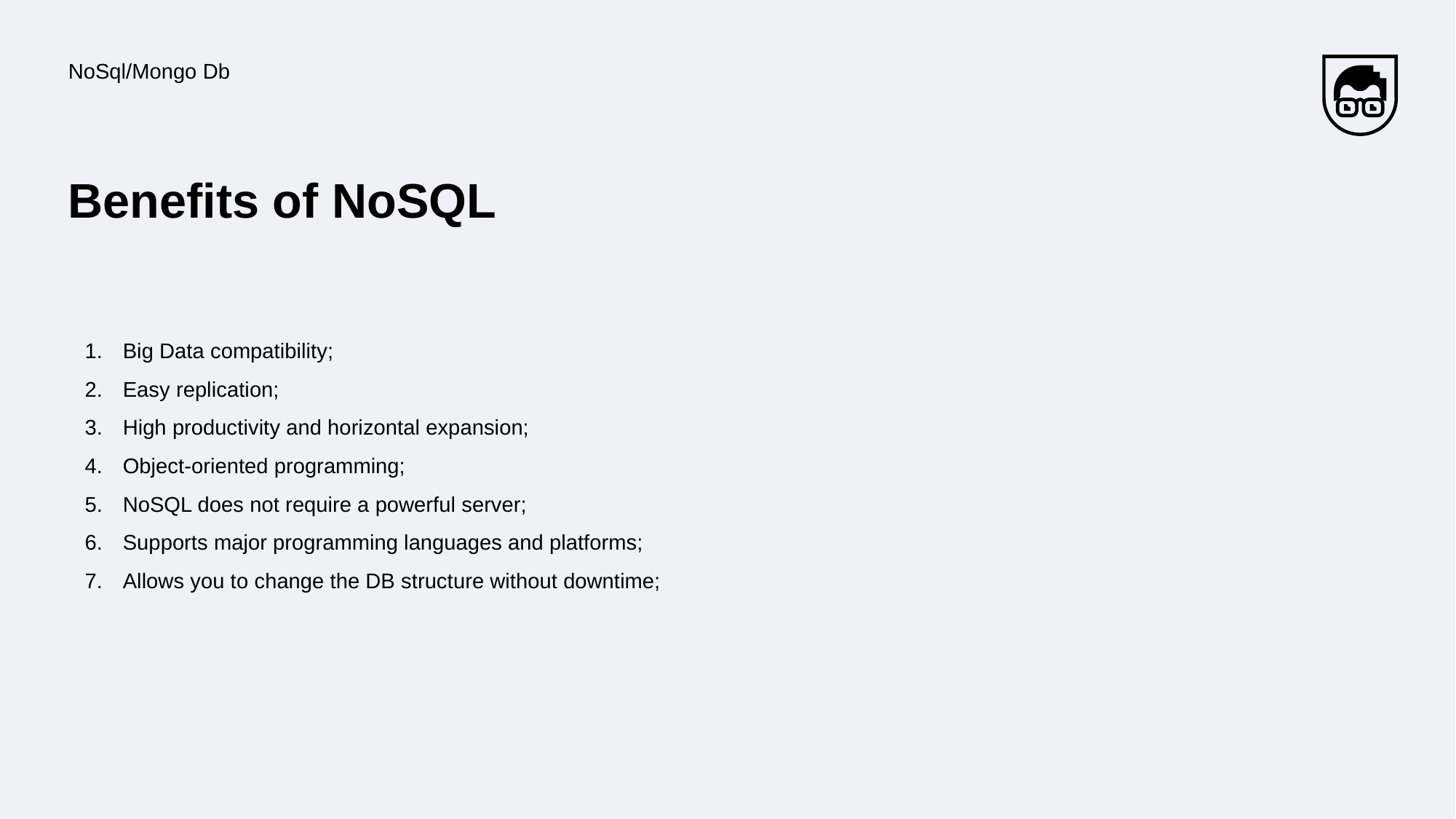

NoSql/Mongo Db
# Benefits of NoSQL
Big Data compatibility;
Easy replication;
High productivity and horizontal expansion;
Object-oriented programming;
NoSQL does not require a powerful server;
Supports major programming languages and platforms;
Allows you to change the DB structure without downtime;